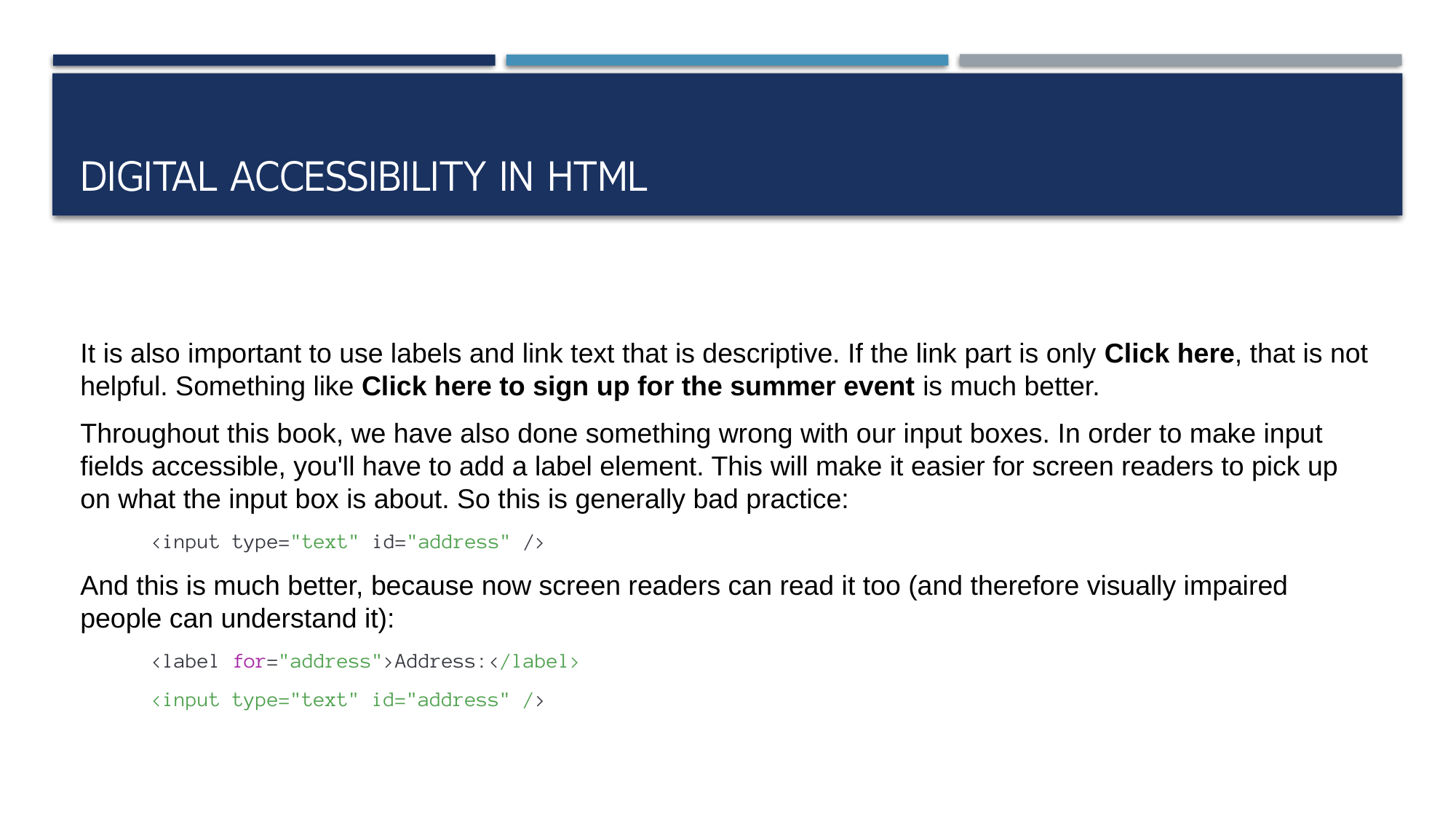

# Digital accessibility in HTML
It is also important to use labels and link text that is descriptive. If the link part is only Click here, that is not helpful. Something like Click here to sign up for the summer event is much better.
Throughout this book, we have also done something wrong with our input boxes. In order to make input fields accessible, you'll have to add a label element. This will make it easier for screen readers to pick up on what the input box is about. So this is generally bad practice:
<input type="text" id="address" />
And this is much better, because now screen readers can read it too (and therefore visually impaired people can understand it):
<label for="address">Address:</label>
<input type="text" id="address" />